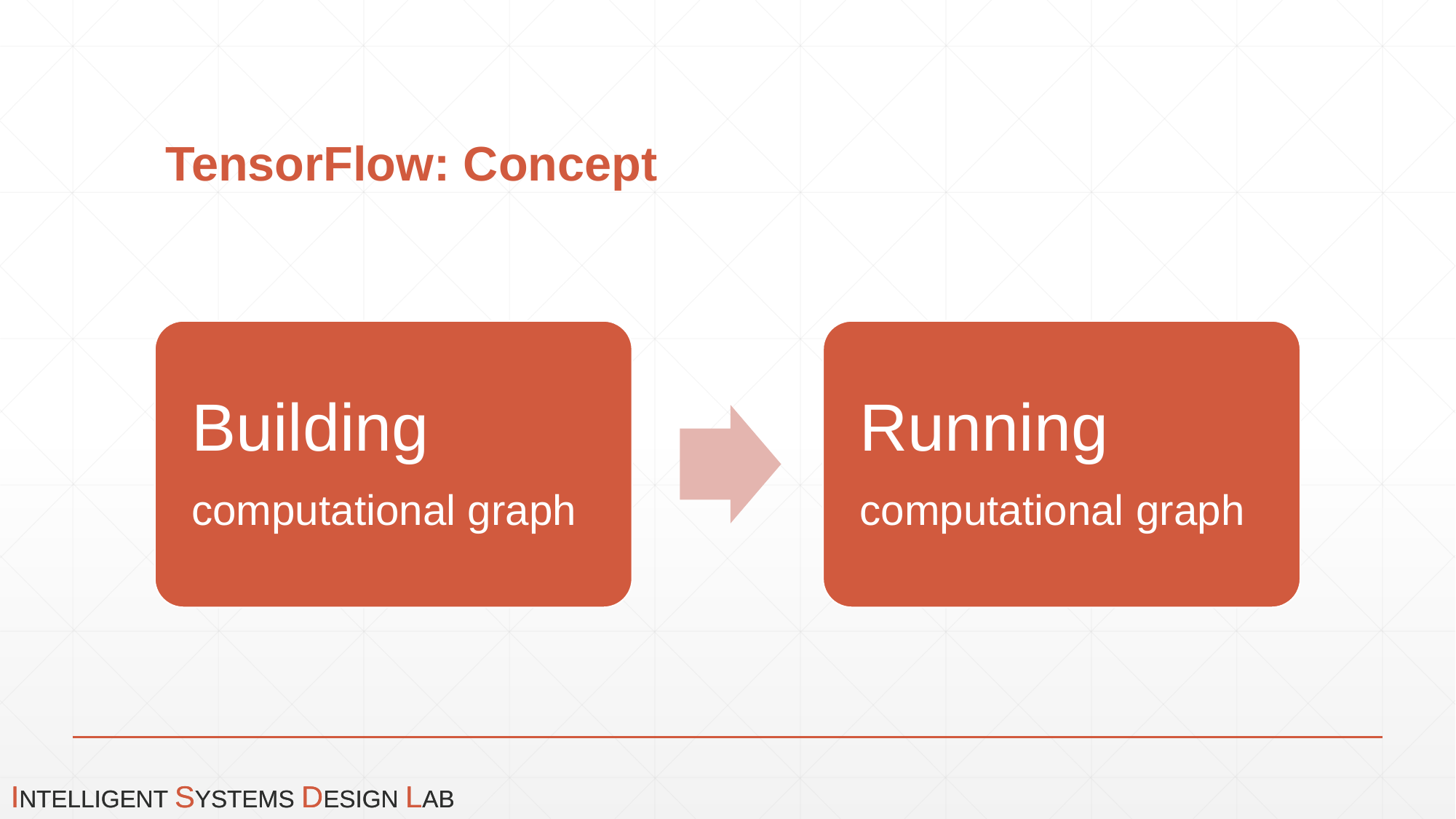

# TensorFlow: Concept
Building
computational graph

Running
computational graph